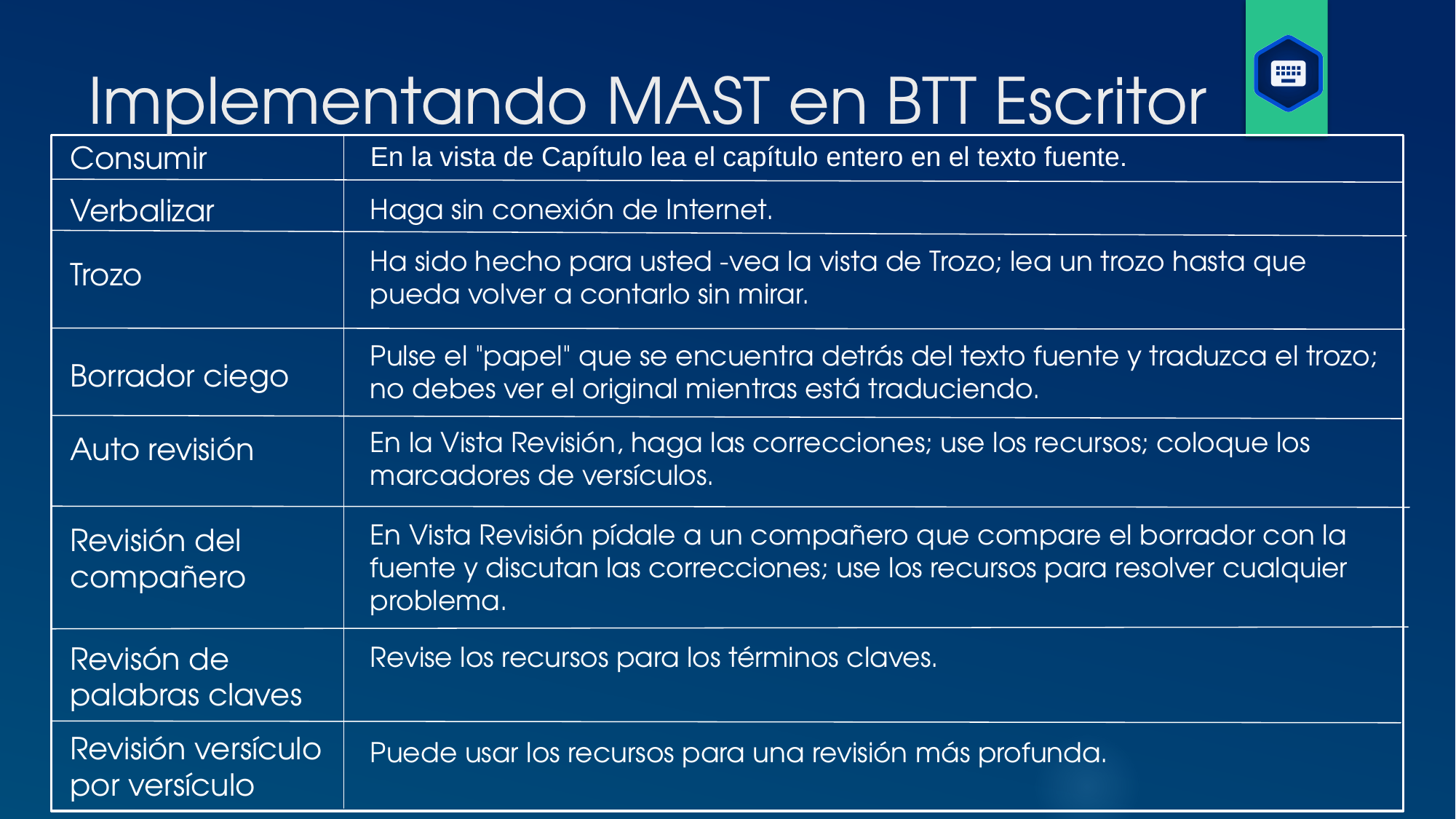

# Implementando MAST en BTT Escritor

Consumir
En la vista de Capítulo lea el capítulo entero en el texto fuente.

Verbalizar
Haga sin conexión de Internet.
Ha sido hecho para usted -vea la vista de Trozo; lea un trozo hasta que pueda volver a contarlo sin mirar.
Trozo
Pulse el "papel" que se encuentra detrás del texto fuente y traduzca el trozo; no debes ver el original mientras está traduciendo.
Borrador ciego
En la Vista Revisión, haga las correcciones; use los recursos; coloque los marcadores de versículos.
Auto revisión
En Vista Revisión pídale a un compañero que compare el borrador con la fuente y discutan las correcciones; use los recursos para resolver cualquier problema.
Revisión del compañero
Revisón de palabras claves
Revise los recursos para los términos claves.
Revisión versículo por versículo
Puede usar los recursos para una revisión más profunda.